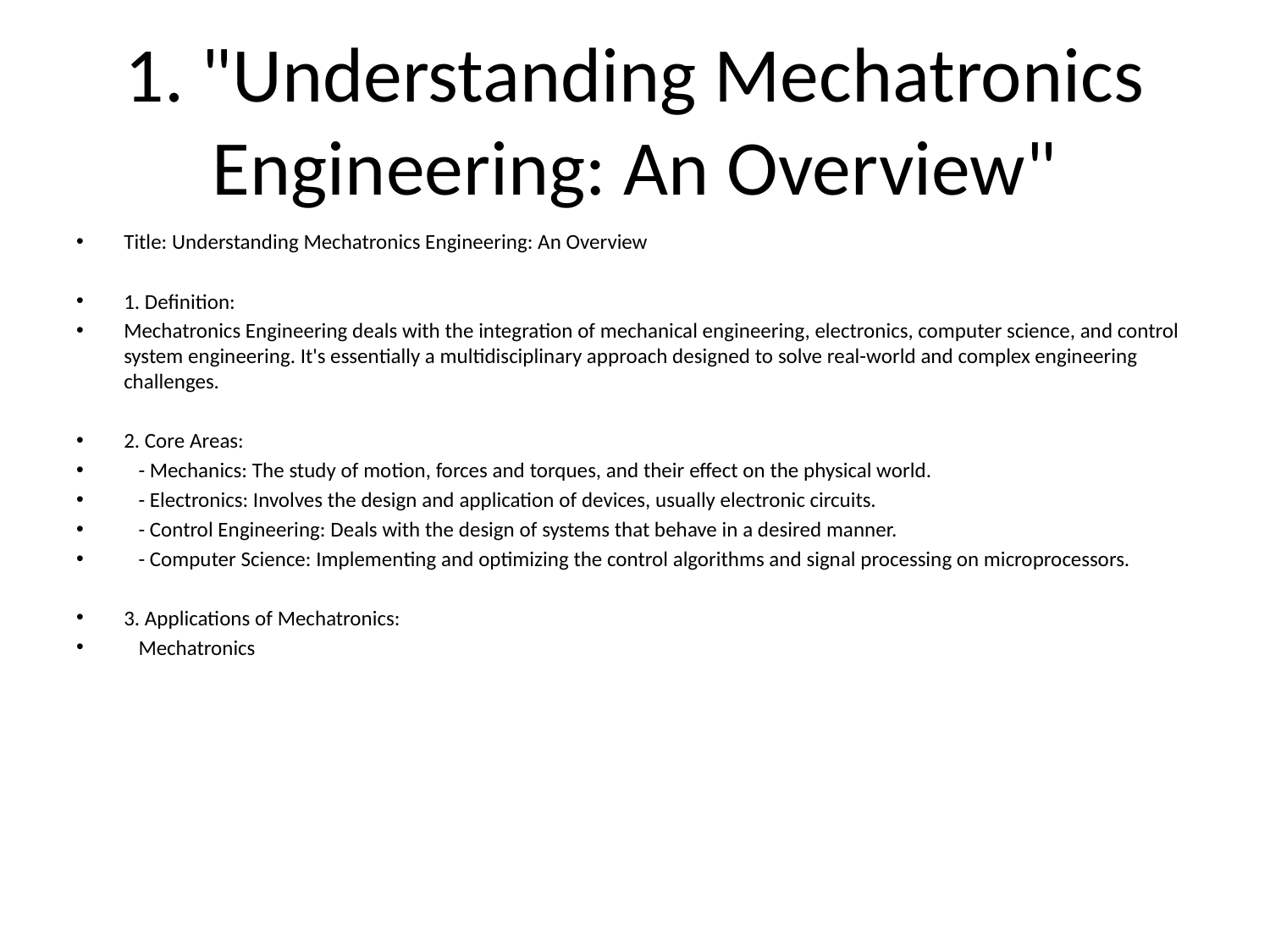

# 1. "Understanding Mechatronics Engineering: An Overview"
Title: Understanding Mechatronics Engineering: An Overview

1. Definition:
Mechatronics Engineering deals with the integration of mechanical engineering, electronics, computer science, and control system engineering. It's essentially a multidisciplinary approach designed to solve real-world and complex engineering challenges.

2. Core Areas:
   - Mechanics: The study of motion, forces and torques, and their effect on the physical world.
   - Electronics: Involves the design and application of devices, usually electronic circuits.
   - Control Engineering: Deals with the design of systems that behave in a desired manner.
   - Computer Science: Implementing and optimizing the control algorithms and signal processing on microprocessors.

3. Applications of Mechatronics:
   Mechatronics